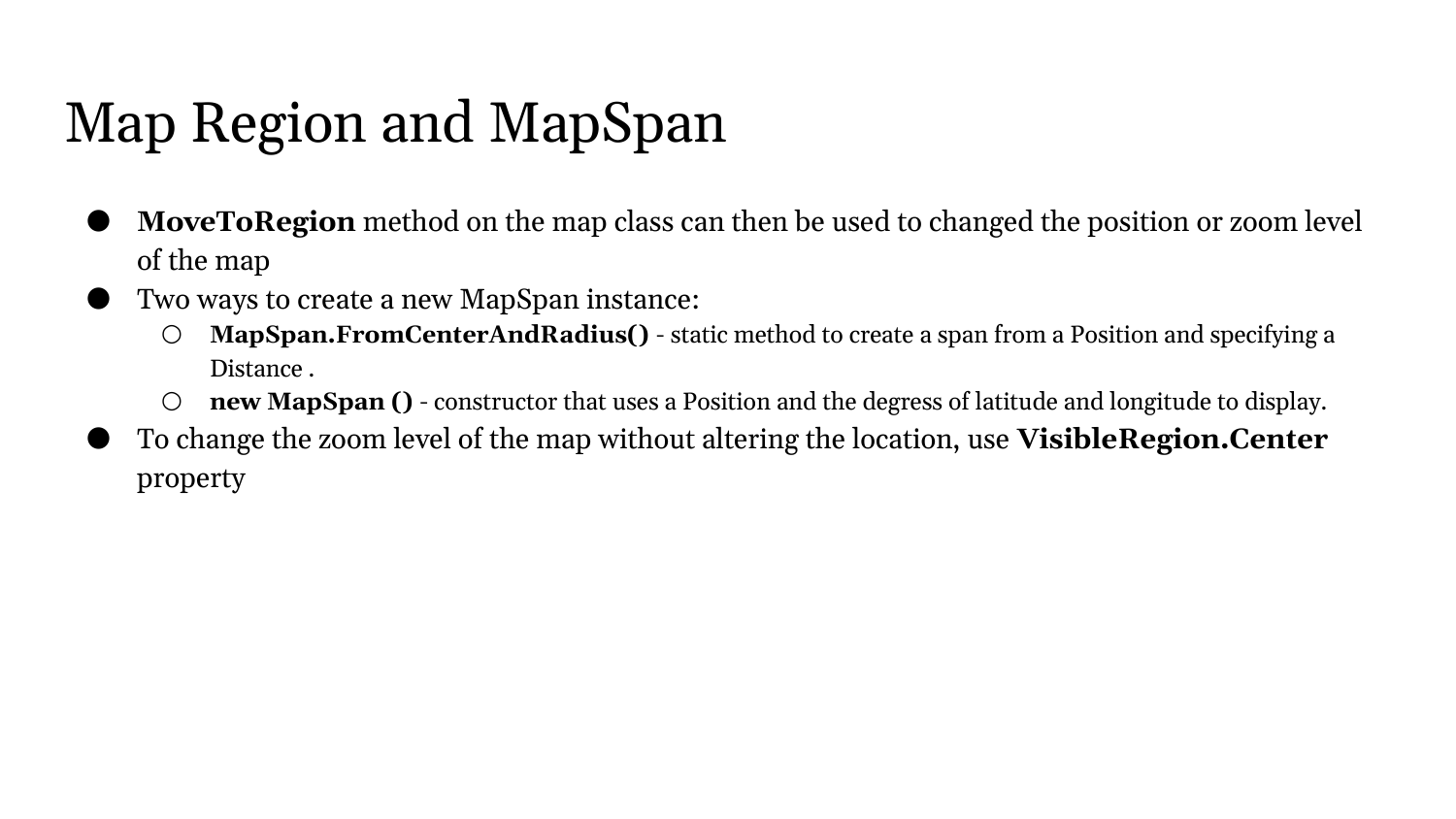

# Map Region and MapSpan
MoveToRegion method on the map class can then be used to changed the position or zoom level of the map
Two ways to create a new MapSpan instance:
MapSpan.FromCenterAndRadius() - static method to create a span from a Position and specifying a Distance .
new MapSpan () - constructor that uses a Position and the degress of latitude and longitude to display.
To change the zoom level of the map without altering the location, use VisibleRegion.Center property